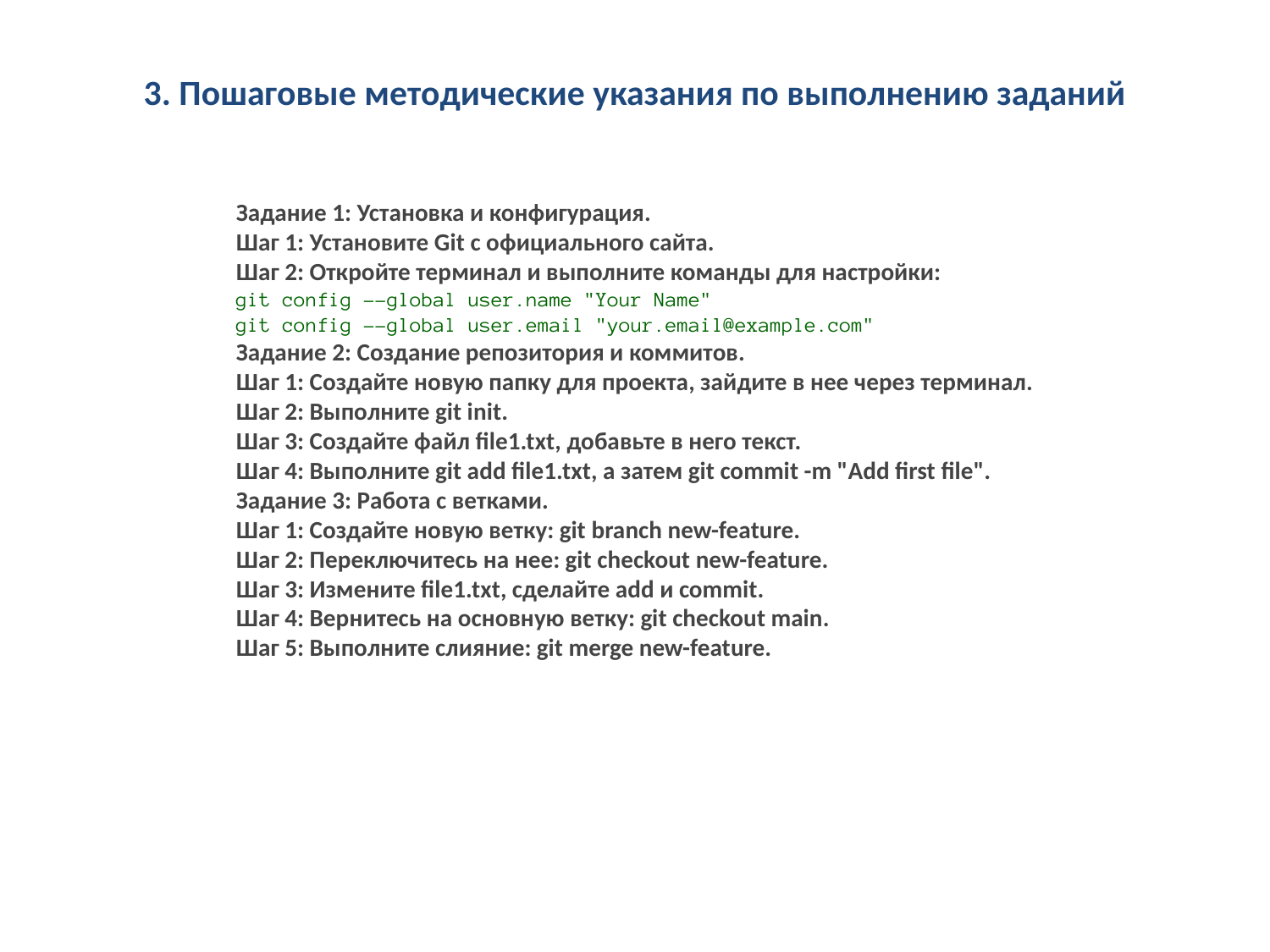

3. Пошаговые методические указания по выполнению заданий
Задание 1: Установка и конфигурация.
Шаг 1: Установите Git с официального сайта.
Шаг 2: Откройте терминал и выполните команды для настройки:
git config --global user.name "Your Name"
git config --global user.email "your.email@example.com"
Задание 2: Создание репозитория и коммитов.
Шаг 1: Создайте новую папку для проекта, зайдите в нее через терминал.
Шаг 2: Выполните git init.
Шаг 3: Создайте файл file1.txt, добавьте в него текст.
Шаг 4: Выполните git add file1.txt, а затем git commit -m "Add first file".
Задание 3: Работа с ветками.
Шаг 1: Создайте новую ветку: git branch new-feature.
Шаг 2: Переключитесь на нее: git checkout new-feature.
Шаг 3: Измените file1.txt, сделайте add и commit.
Шаг 4: Вернитесь на основную ветку: git checkout main.
Шаг 5: Выполните слияние: git merge new-feature.